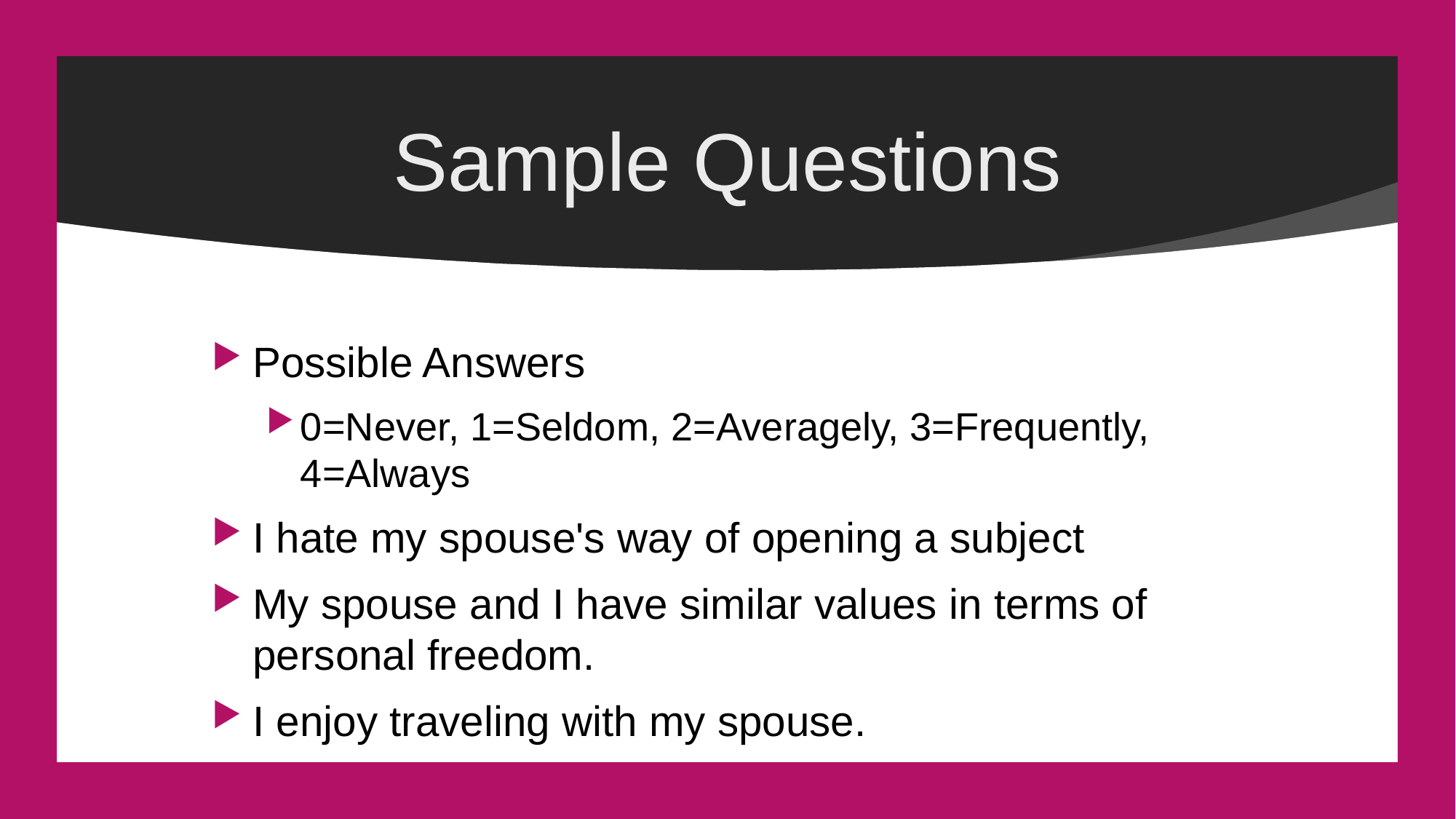

# Sample Questions

Possible Answers
0=Never, 1=Seldom, 2=Averagely, 3=Frequently, 4=Always
I hate my spouse's way of opening a subject
My spouse and I have similar values in terms of personal freedom.
I enjoy traveling with my spouse.